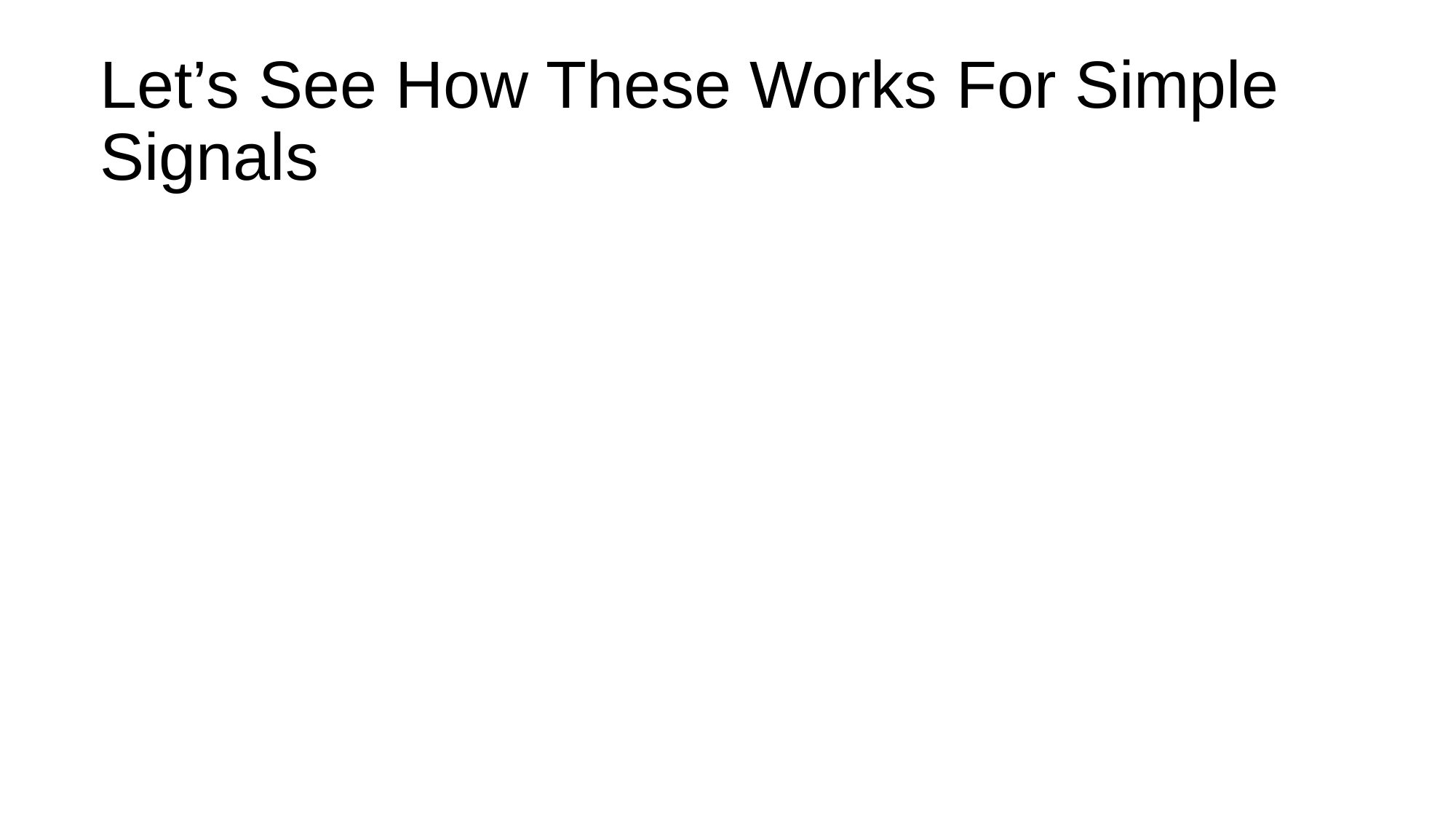

# Let’s See How These Works For Simple Signals